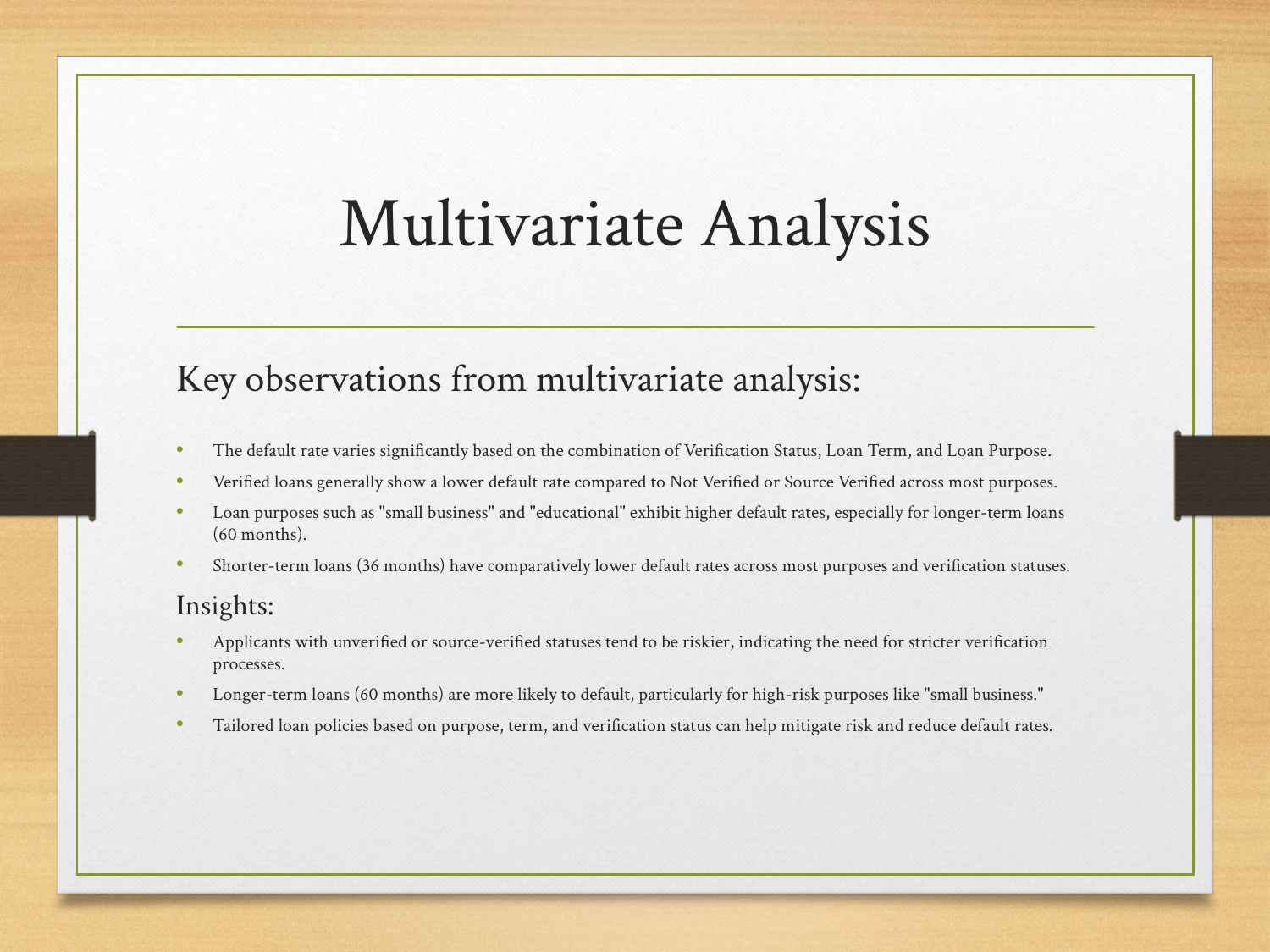

# Multivariate Analysis
Key observations from multivariate analysis:

The default rate varies significantly based on the combination of Verification Status, Loan Term, and Loan Purpose.
Verified loans generally show a lower default rate compared to Not Verified or Source Verified across most purposes.
Loan purposes such as "small business" and "educational" exhibit higher default rates, especially for longer-term loans (60 months).
Shorter-term loans (36 months) have comparatively lower default rates across most purposes and verification statuses.
Insights:
Applicants with unverified or source-verified statuses tend to be riskier, indicating the need for stricter verification processes.
Longer-term loans (60 months) are more likely to default, particularly for high-risk purposes like "small business."
Tailored loan policies based on purpose, term, and verification status can help mitigate risk and reduce default rates.